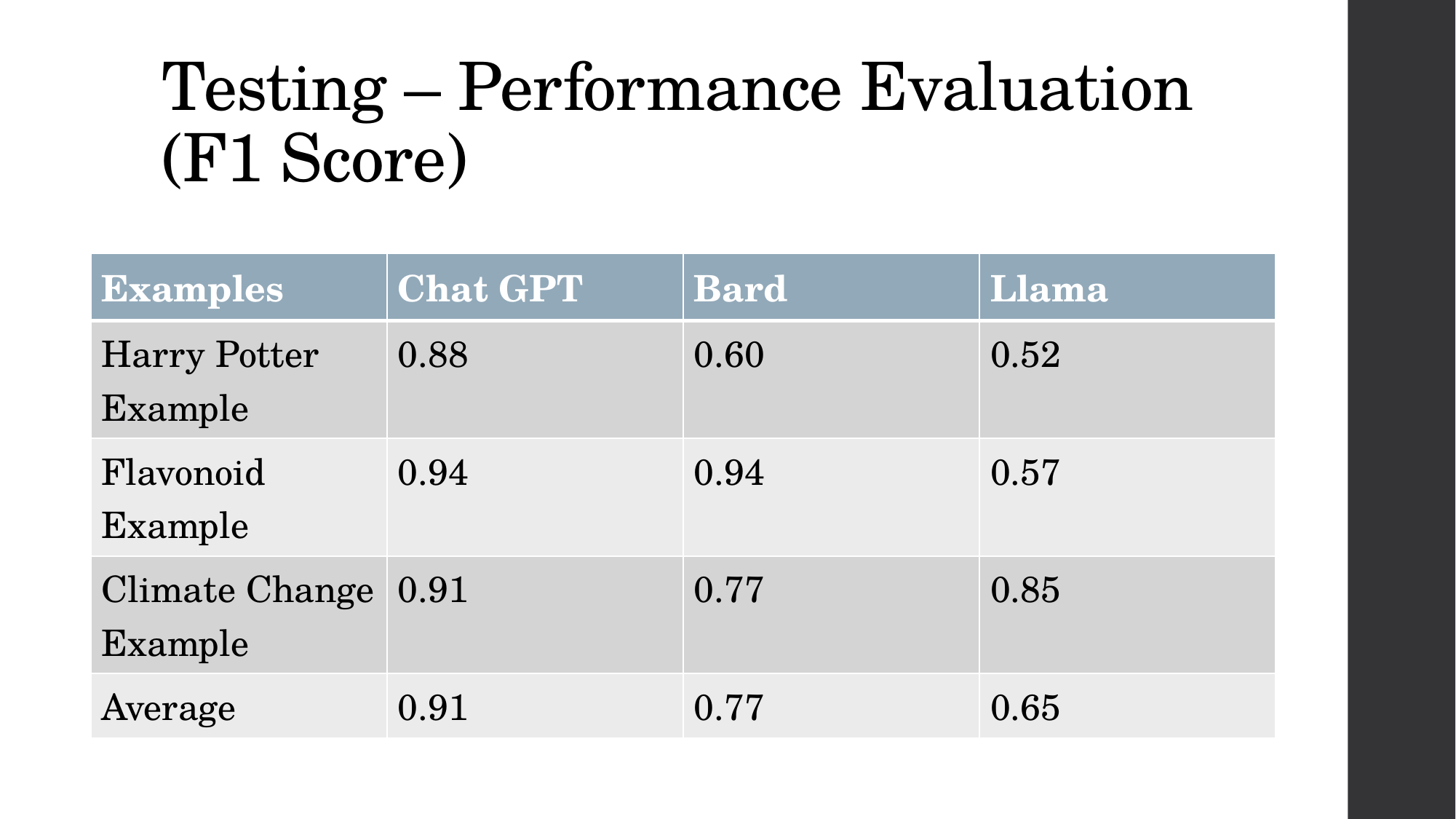

# Testing – Performance Evaluation (F1 Score)
| Examples | Chat GPT | Bard | Llama |
| --- | --- | --- | --- |
| Harry Potter Example | 0.88 | 0.60 | 0.52 |
| Flavonoid Example | 0.94 | 0.94 | 0.57 |
| Climate Change Example | 0.91 | 0.77 | 0.85 |
| Average | 0.91 | 0.77 | 0.65 |